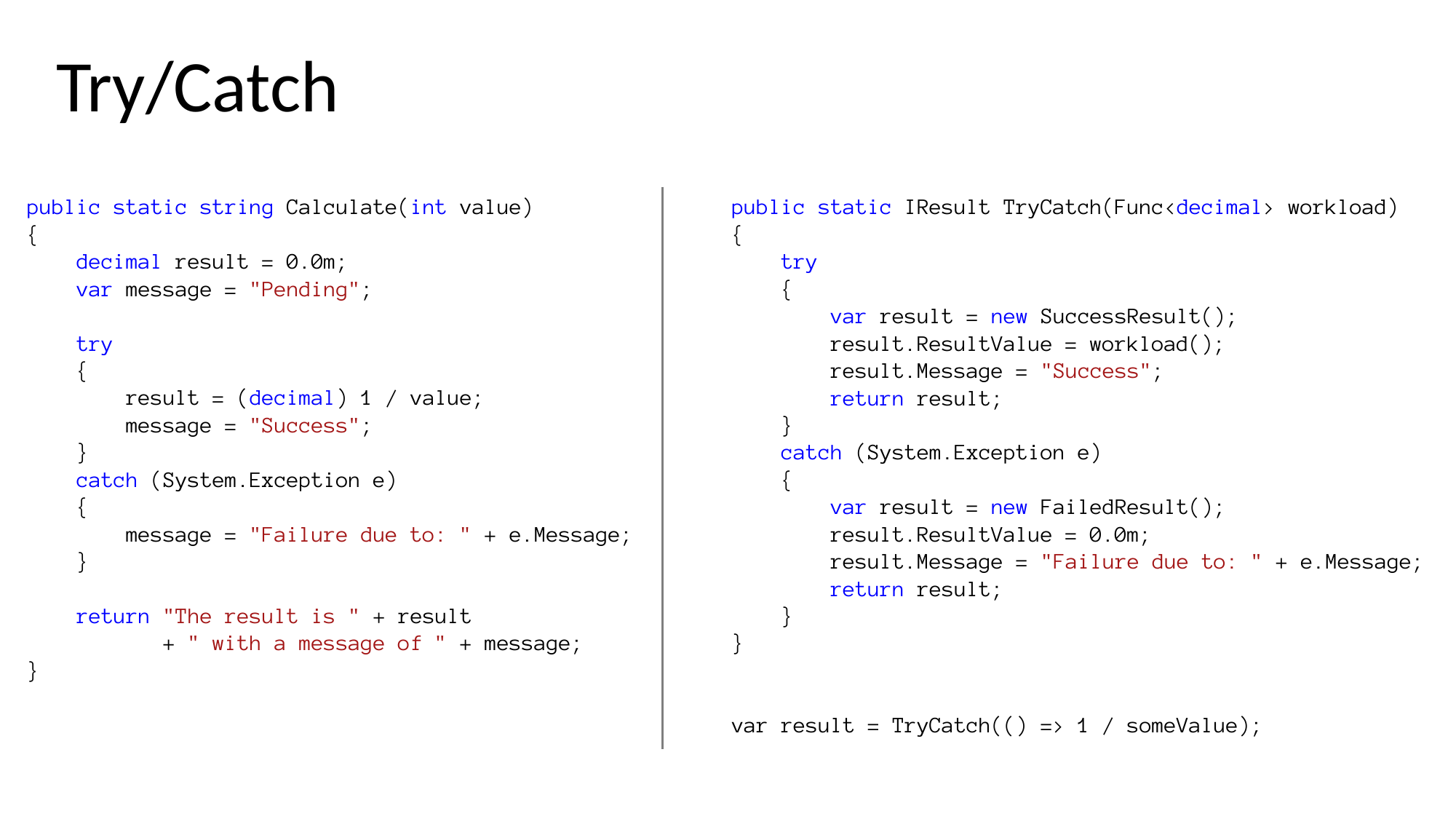

Try/Catch
        public static string Calculate(int value)
        {
            decimal result = 0.0m;
            var message = "Pending";

            try
            {
                result = (decimal) 1 / value;
                message = "Success";
            }
            catch (System.Exception e)
            {
                message = "Failure due to: " + e.Message;
            }

            return "The result is " + result
                   + " with a message of " + message;
        }
        public static IResult TryCatch(Func<decimal> workload)
        {
            try
            {
                var result = new SuccessResult();
                result.ResultValue = workload();
                result.Message = "Success";
                return result;
            }
            catch (System.Exception e)
            {
                var result = new FailedResult();
                result.ResultValue = 0.0m;
                result.Message = "Failure due to: " + e.Message;
                return result;
            }
        }

        var result = TryCatch(() => 1 / someValue);